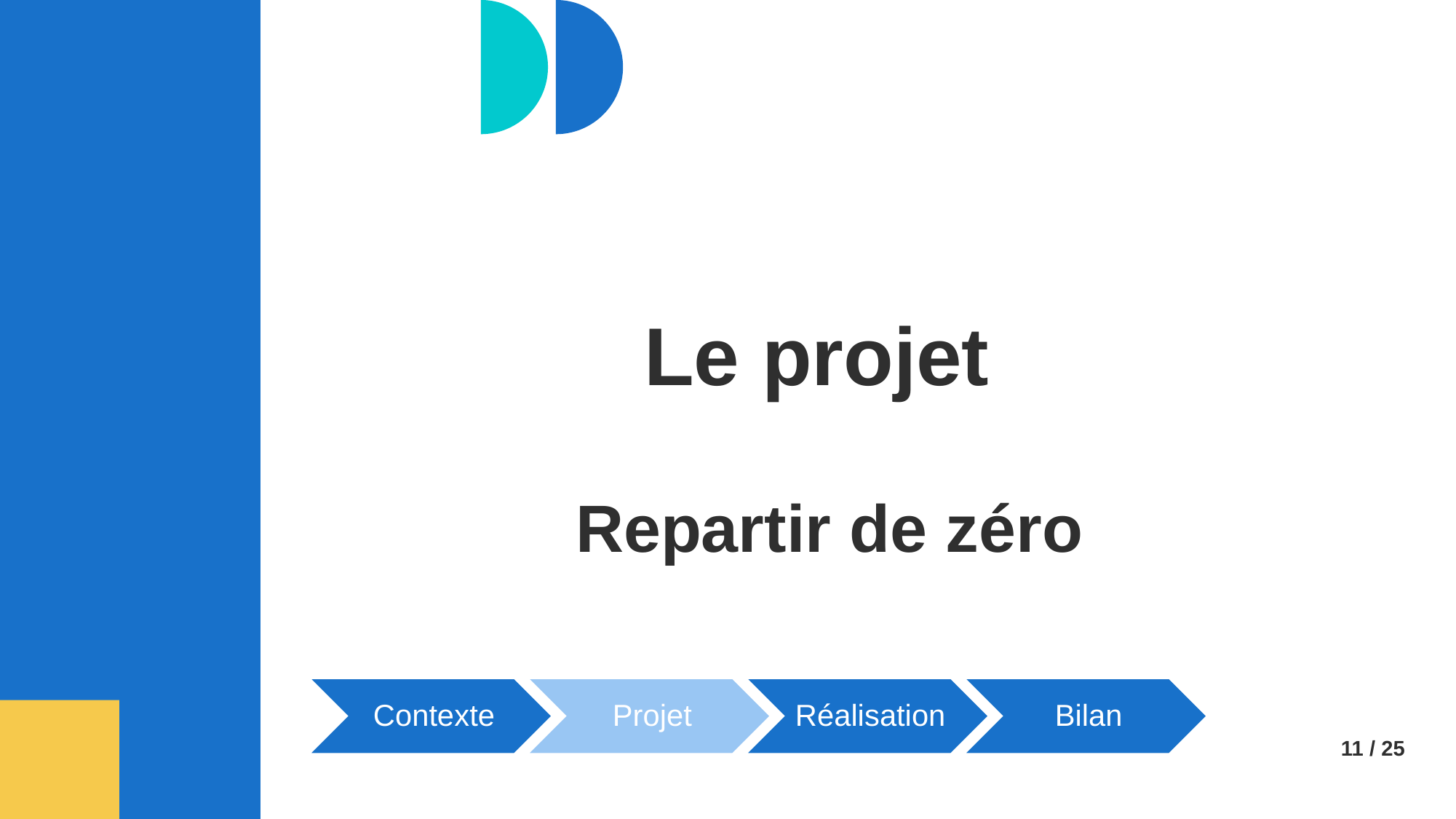

# Le projet
Repartir de zéro
Contexte
Projet
Réalisation
Bilan
11 / 25